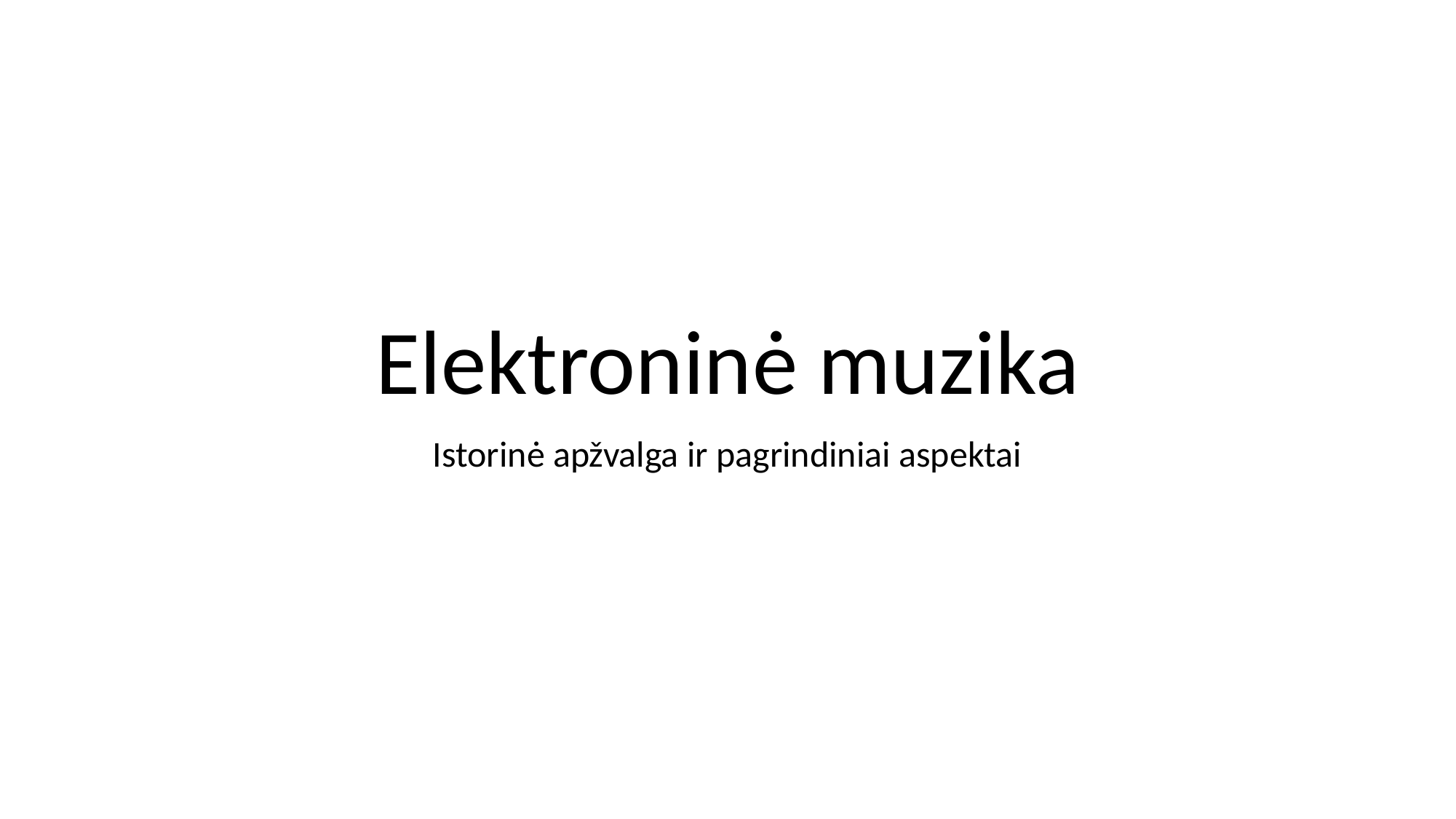

# Elektroninė muzika
Istorinė apžvalga ir pagrindiniai aspektai